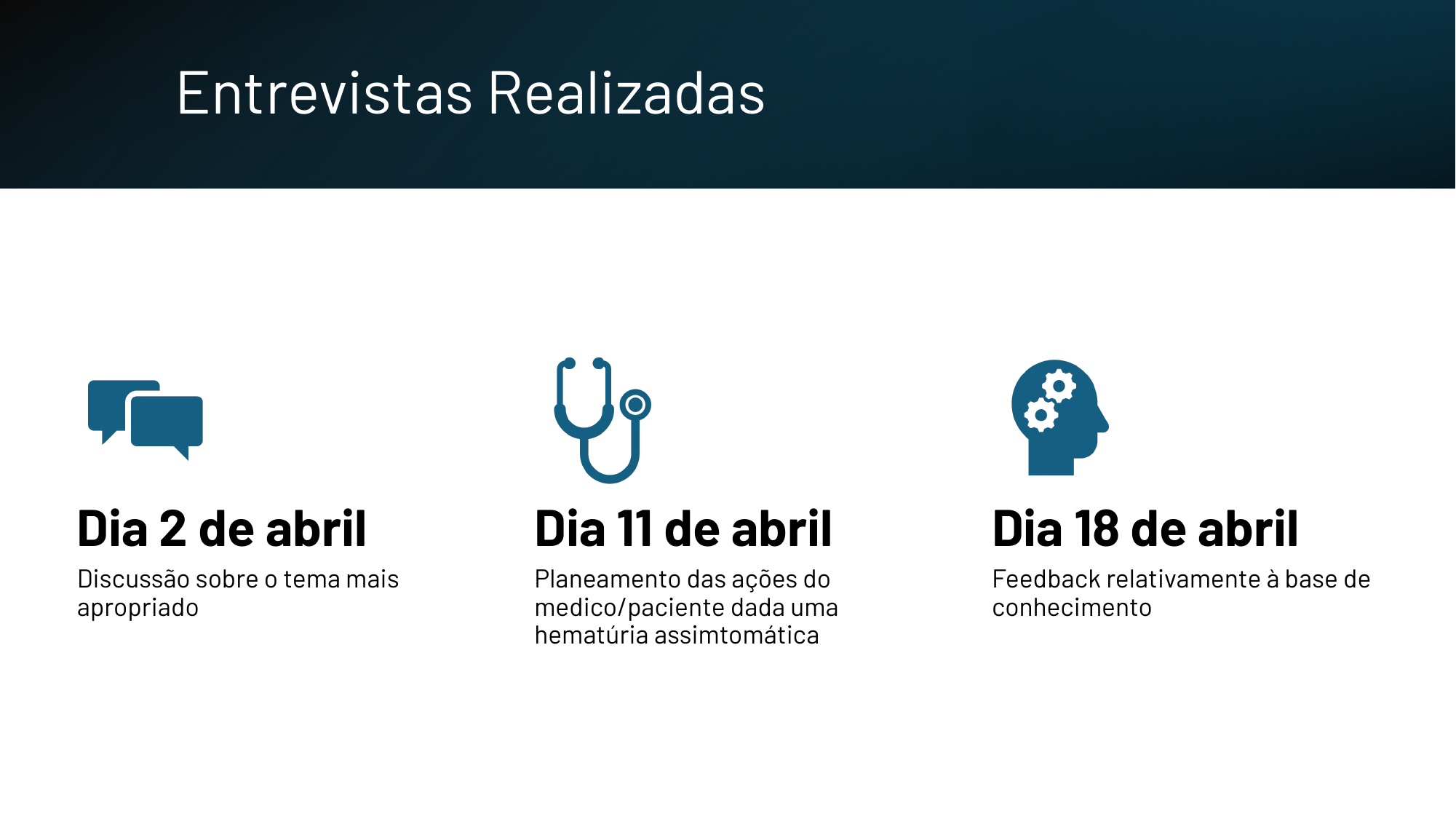

# Entrevistas Realizadas
Dia 2 de abril
Discussão sobre o tema mais apropriado
Dia 11 de abril
Planeamento das ações do medico/paciente dada uma hematúria assimtomática
Dia 18 de abril
Feedback relativamente à base de conhecimento